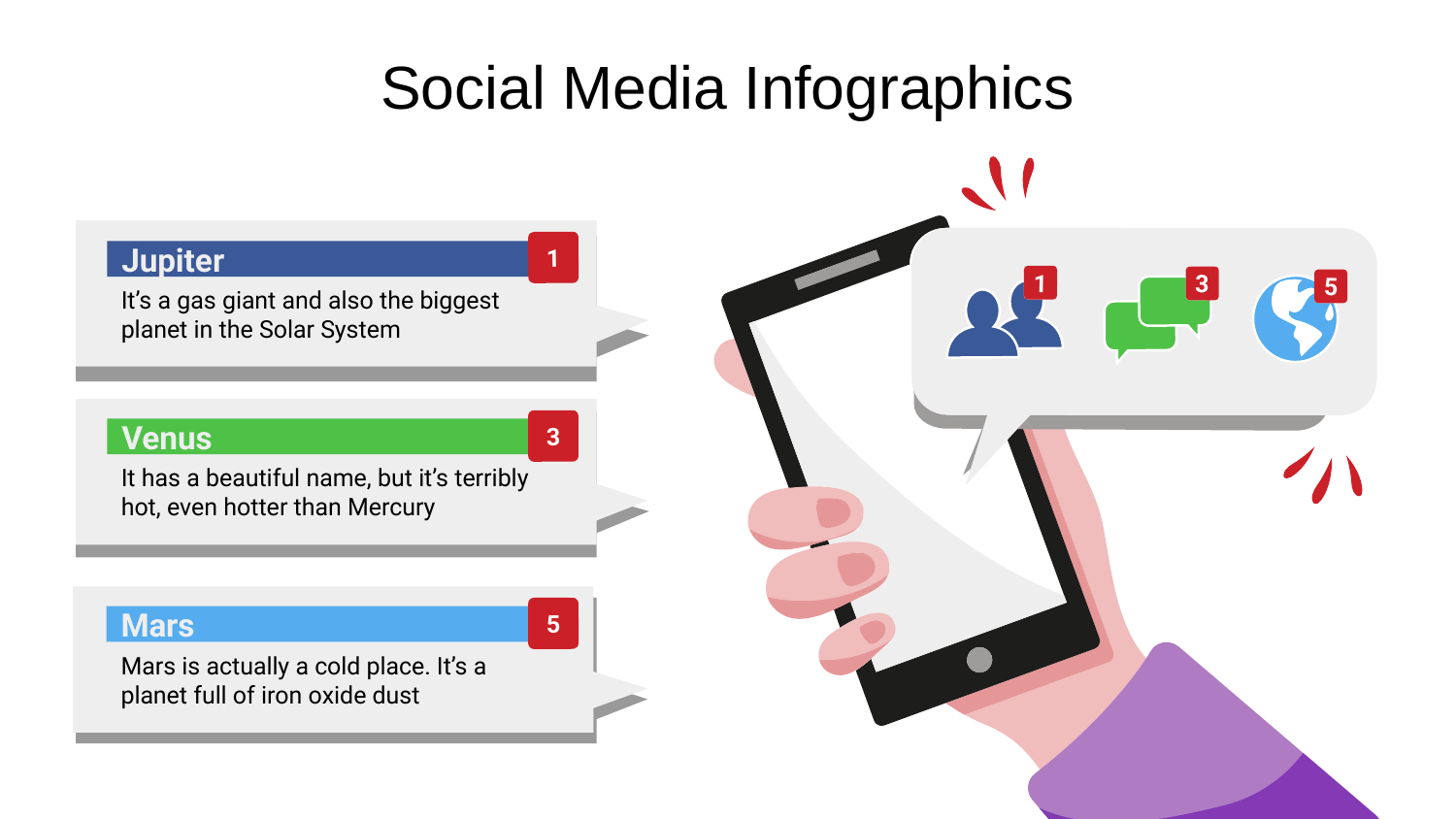

# Social Media Infographics

3
5
1

1

Jupiter
It’s a gas giant and also the biggest planet in the Solar System

3

Venus

It has a beautiful name, but it’s terribly hot, even hotter than Mercury

5

Mars
Mars is actually a cold place. It’s a planet full of iron oxide dust